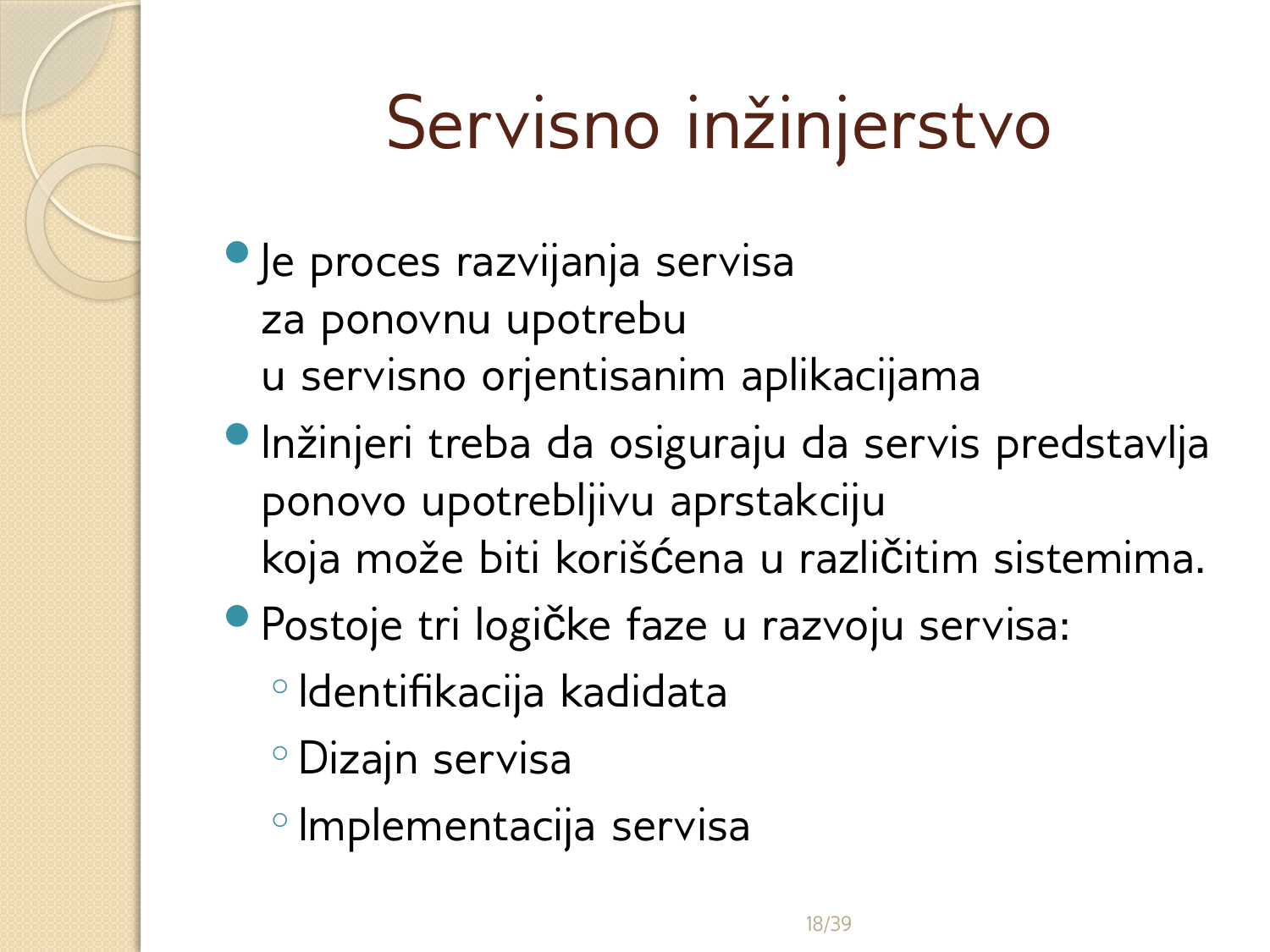

# Servisno inžinjerstvo
Je proces razvijanja servisa
za ponovnu upotrebu
u servisno orjentisanim aplikacijama
Inžinjeri treba da osiguraju da servis predstavlja ponovo upotrebljivu aprstakciju
koja može biti korišćena u različitim sistemima.
Postoje tri logičke faze u razvoju servisa:
Identifikacija kadidata
Dizajn servisa
Implementacija servisa

18/39